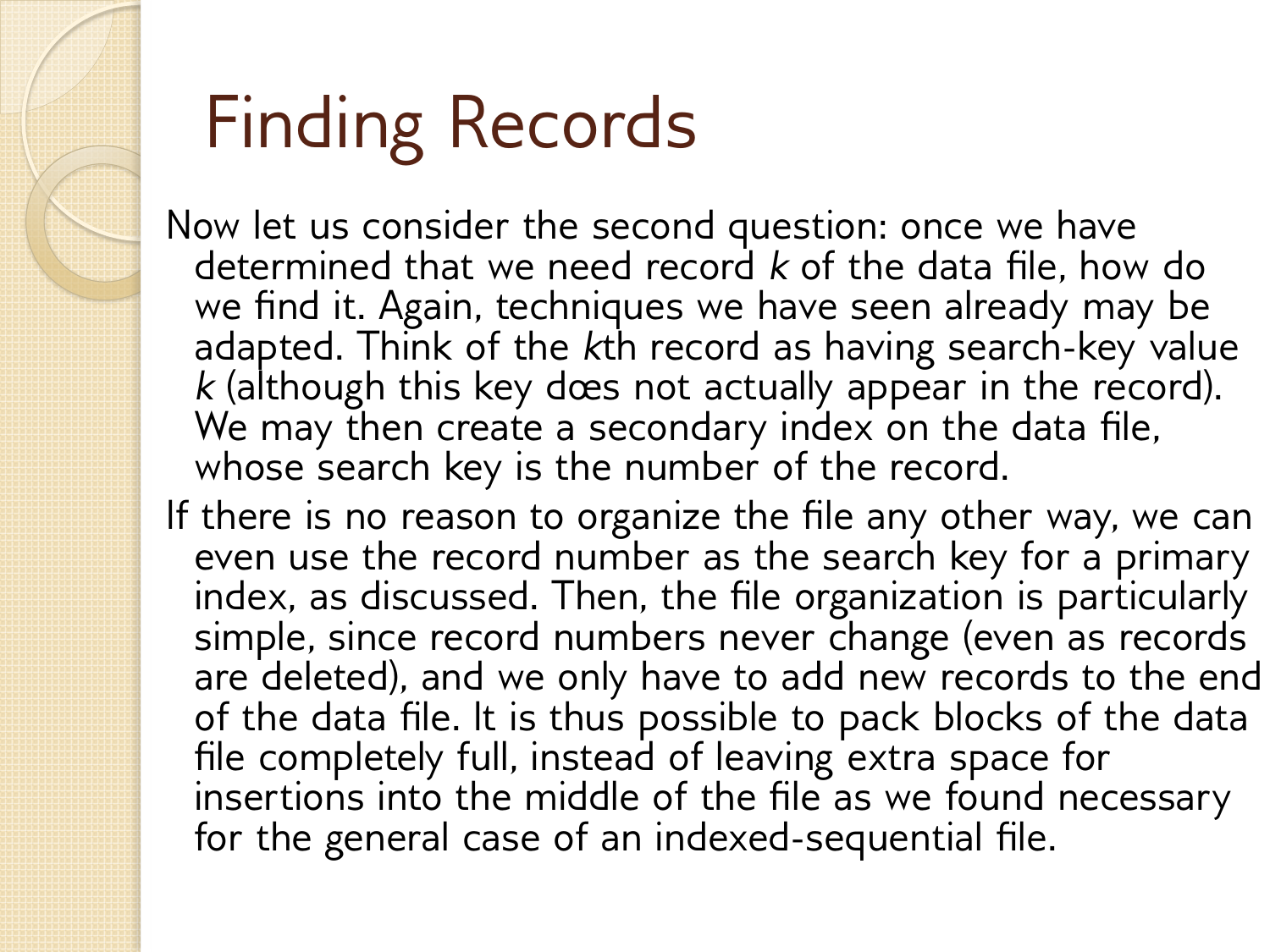

# Finding Records
Now let us consider the second question: once we have determined that we need record k of the data file, how do we find it. Again, techniques we have seen already may be adapted. Think of the kth record as having search-key value k (although this key does not actually appear in the record). We may then create a secondary index on the data file, whose search key is the number of the record.
If there is no reason to organize the file any other way, we can even use the record number as the search key for a primary index, as discussed. Then, the file organization is particularly simple, since record numbers never change (even as records are deleted), and we only have to add new records to the end of the data file. It is thus possible to pack blocks of the data file completely full, instead of leaving extra space for insertions into the middle of the file as we found necessary for the general case of an indexed-sequential file.